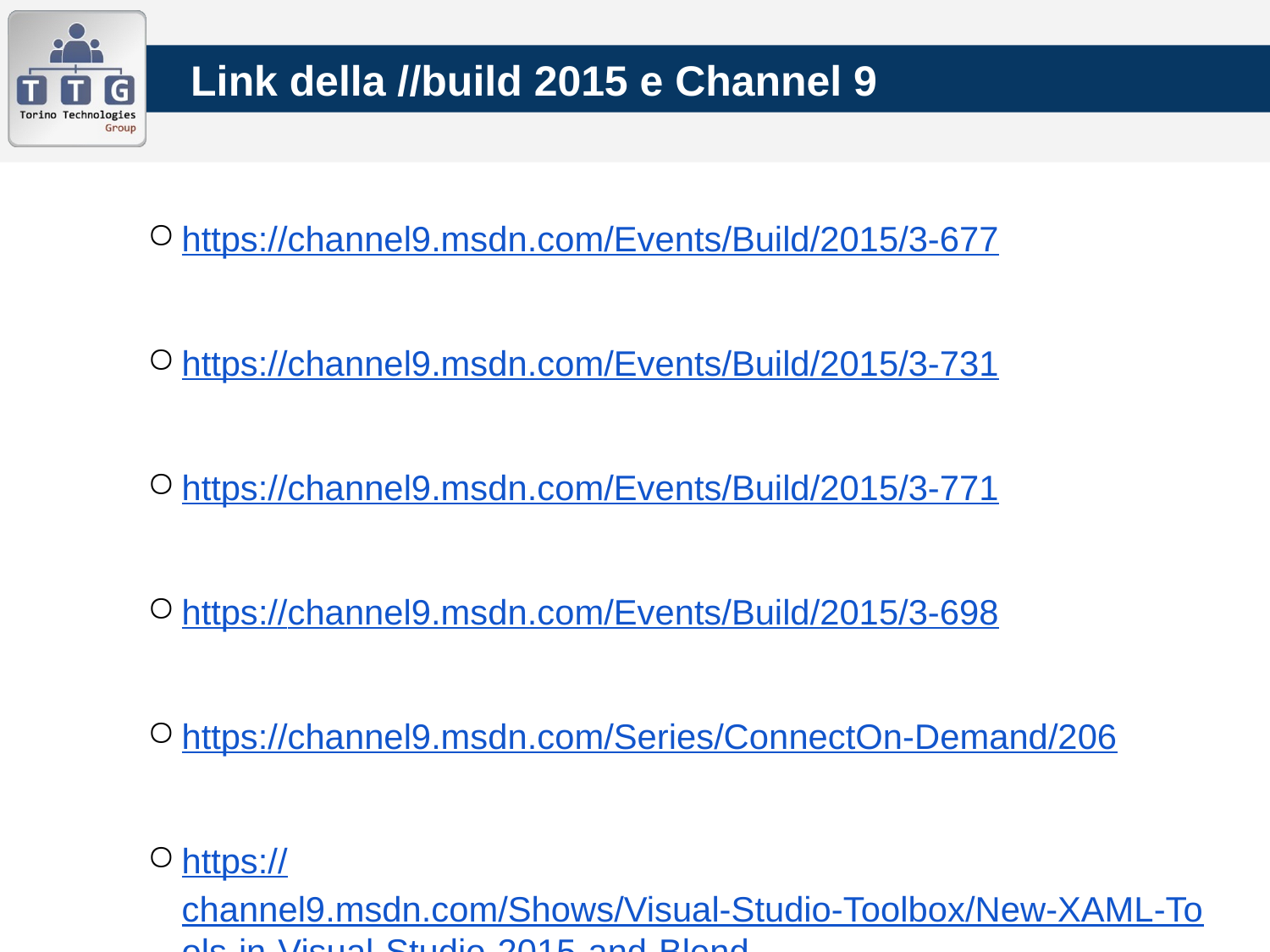

# Link della //build 2015 e Channel 9
https://channel9.msdn.com/Events/Build/2015/3-677

https://channel9.msdn.com/Events/Build/2015/3-731

https://channel9.msdn.com/Events/Build/2015/3-771

https://channel9.msdn.com/Events/Build/2015/3-698

https://channel9.msdn.com/Series/ConnectOn-Demand/206

https://channel9.msdn.com/Shows/Visual-Studio-Toolbox/New-XAML-Tools-in-Visual-Studio-2015-and-Blend